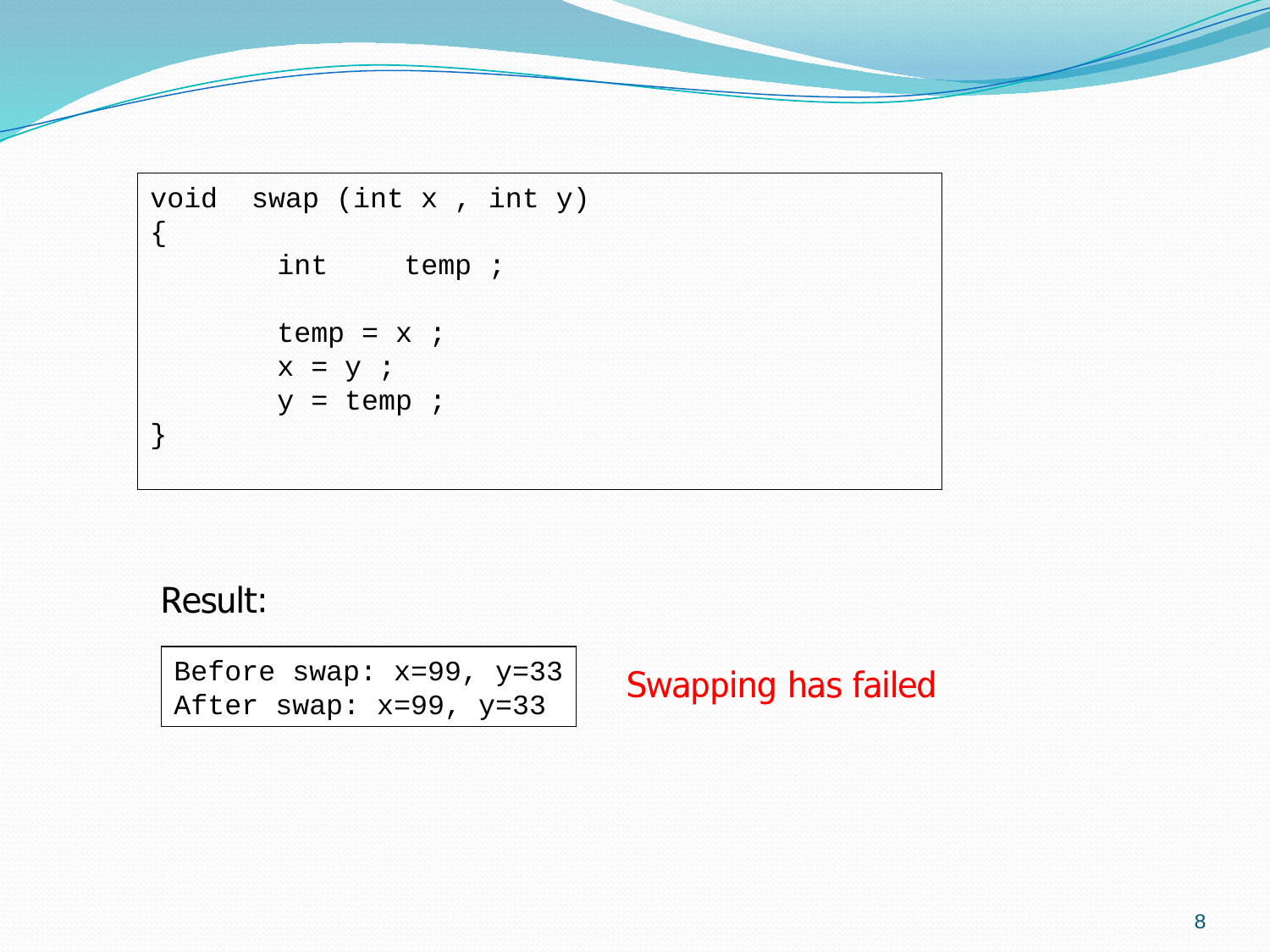

void  swap (int x , int y)
{
	int	temp ;

	temp = x ;
	x = y ;
	y = temp ;
}

Result:
Before swap: x=99, y=33
After swap: x=99, y=33
Swapping has failed
8